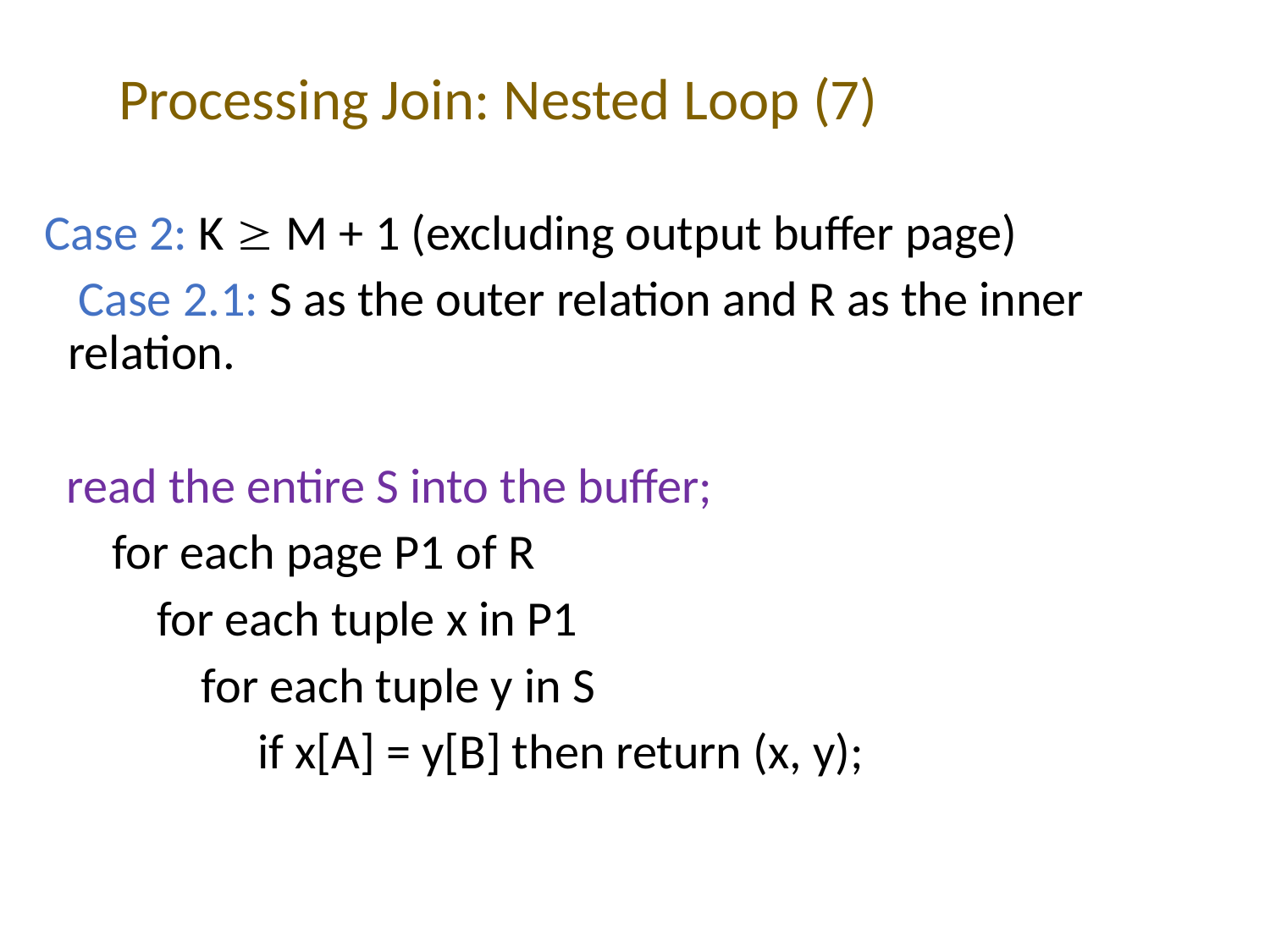

# Processing Join: Nested Loop (7)
Case 2: K ≥ M + 1 (excluding output buffer page)
   Case 2.1: S as the outer relation and R as the inner relation.

  read the entire S into the buffer;
      for each page P1 of R
          for each tuple x in P1
              for each tuple y in S
                   if x[A] = y[B] then return (x, y);